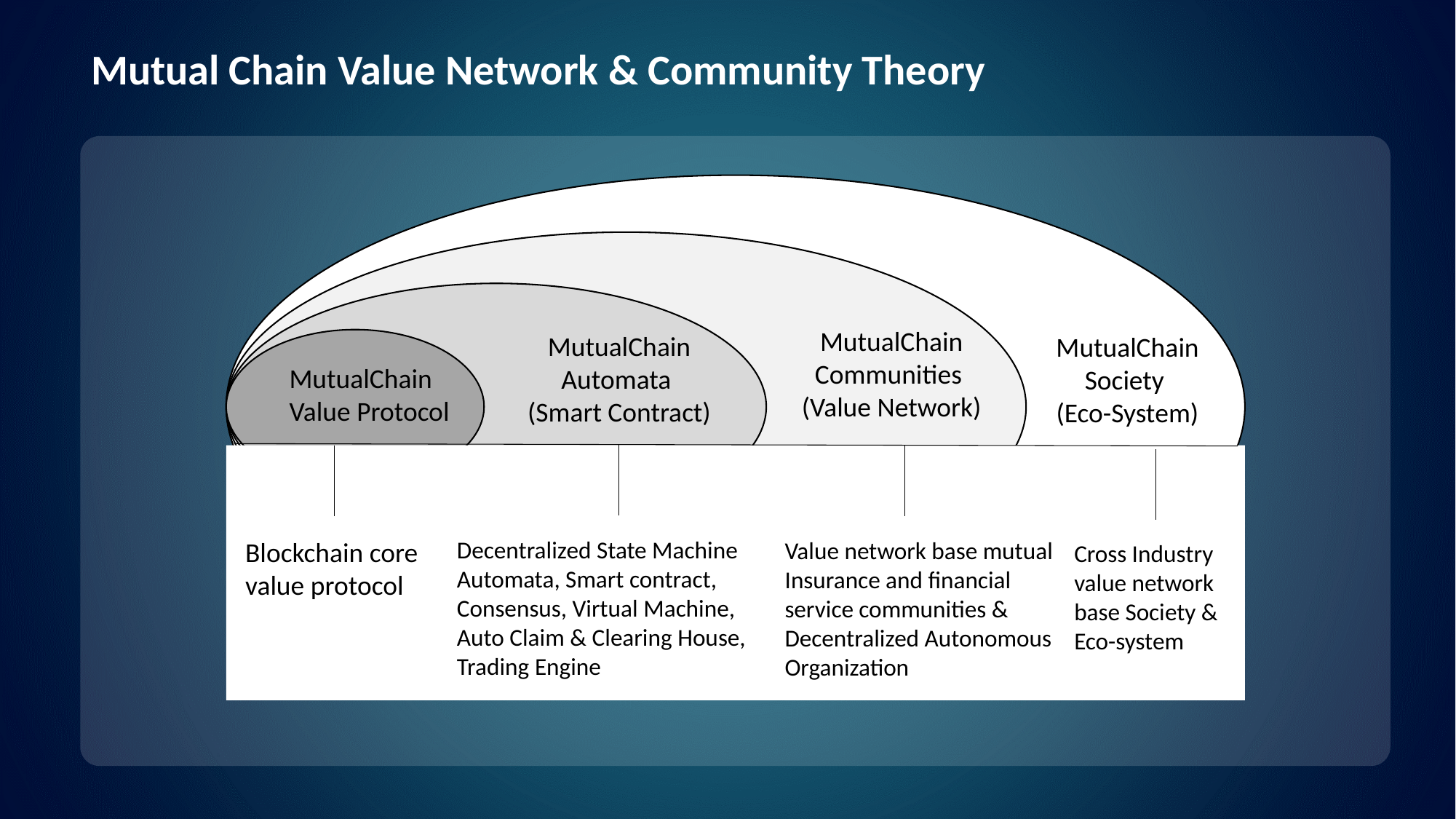

Mutual Chain Value Network & Community Theory

MutualChain
Communities
(Value Network)
MutualChain
Automata
(Smart Contract)
MutualChain
Society
(Eco-System)

MutualChain
Value Protocol

Decentralized State Machine Automata, Smart contract, Consensus, Virtual Machine, Auto Claim & Clearing House, Trading Engine
Blockchain core value protocol
Value network base mutual Insurance and financial service communities & Decentralized Autonomous Organization
Cross Industry value network base Society & Eco-system